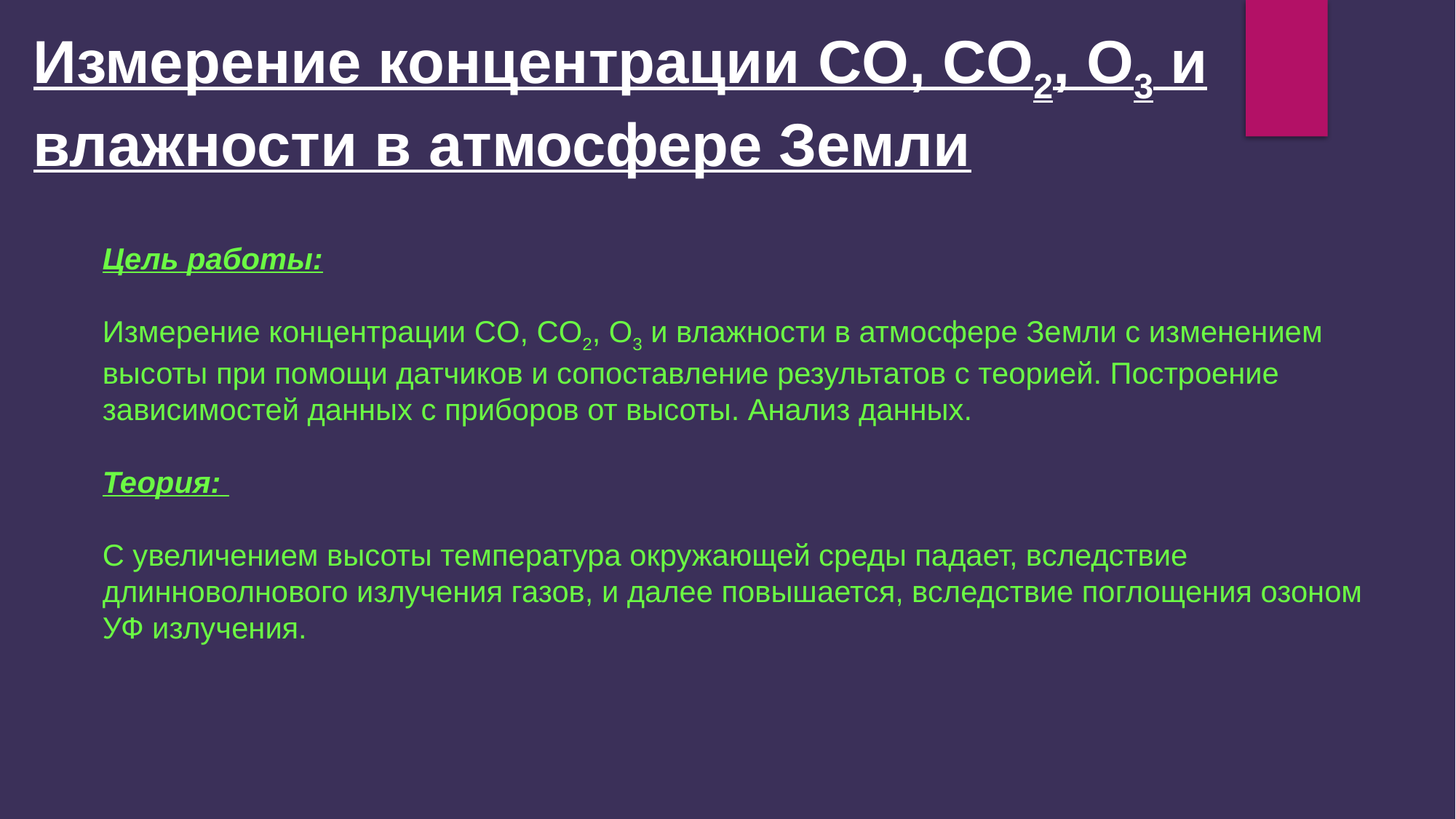

Измерение концентрации CO, CO2, O3 и влажности в атмосфере Земли
Цель работы:

Измерение концентрации CO, CO2, O3 и влажности в атмосфере Земли с изменением высоты при помощи датчиков и сопоставление результатов с теорией. Построение зависимостей данных с приборов от высоты. Анализ данных.

Теория:

С увеличением высоты температура окружающей среды падает, вследствие длинноволнового излучения газов, и далее повышается, вследствие поглощения озоном УФ излучения.